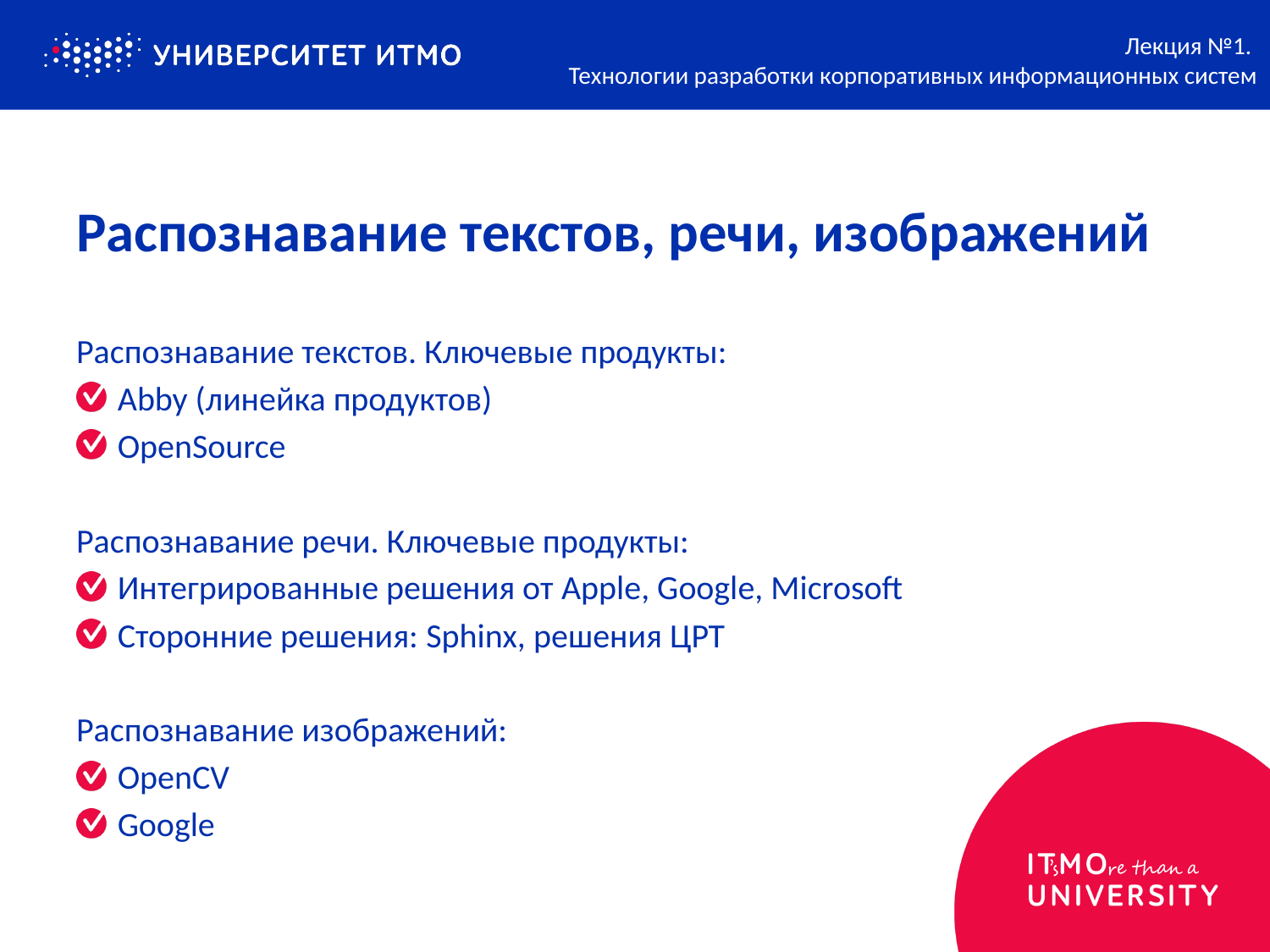

Лекция №1.
Технологии разработки корпоративных информационных систем
# Распознавание текстов, речи, изображений
Распознавание текстов. Ключевые продукты:
Abby (линейка продуктов)
OpenSource

Распознавание речи. Ключевые продукты:
Интегрированные решения от Apple, Google, Microsoft
Сторонние решения: Sphinx, решения ЦРТ

Распознавание изображений:
OpenCV
Google